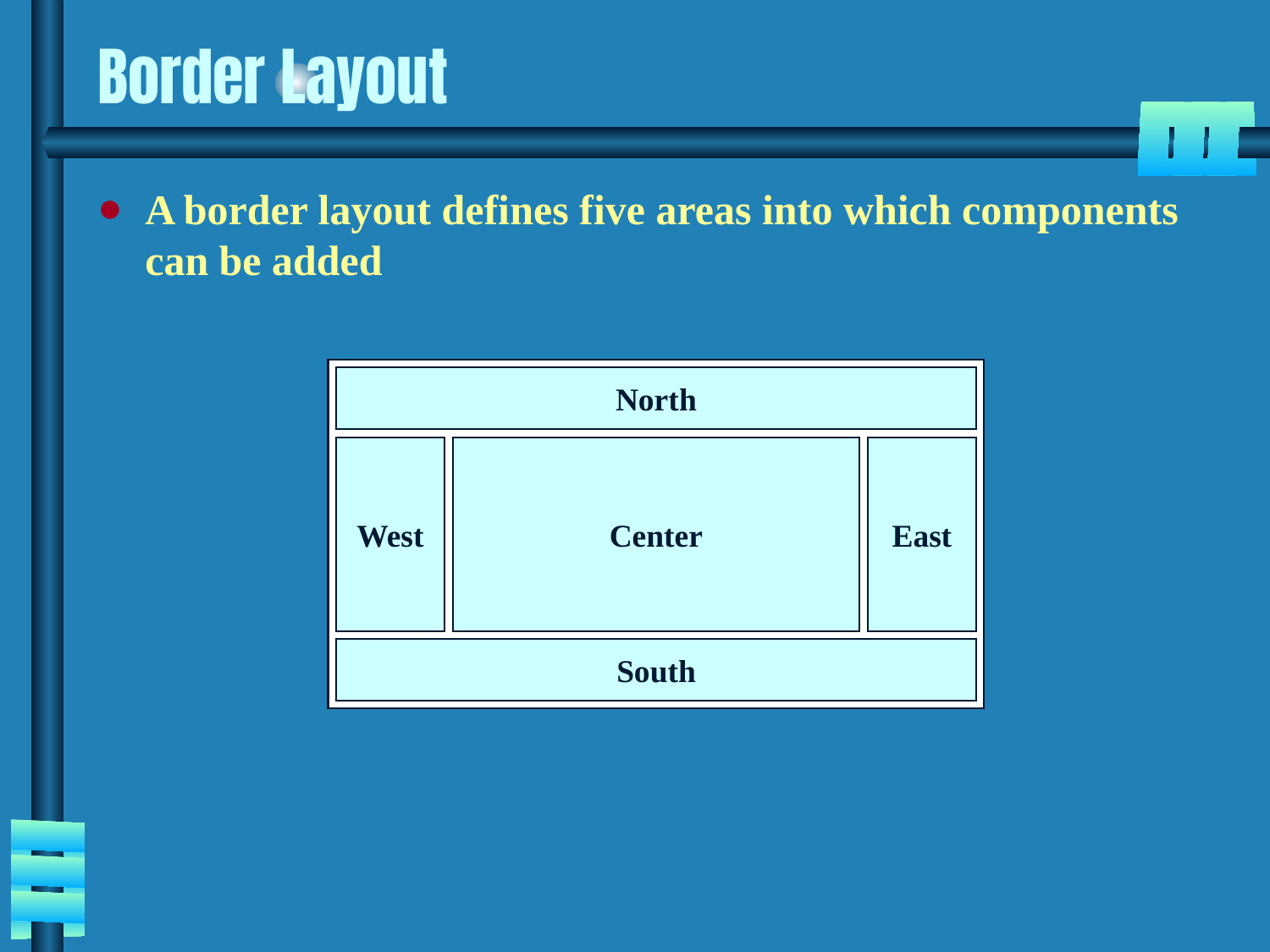

# Border Layout
A border layout defines five areas into which components can be added

North
West
Center
East
South